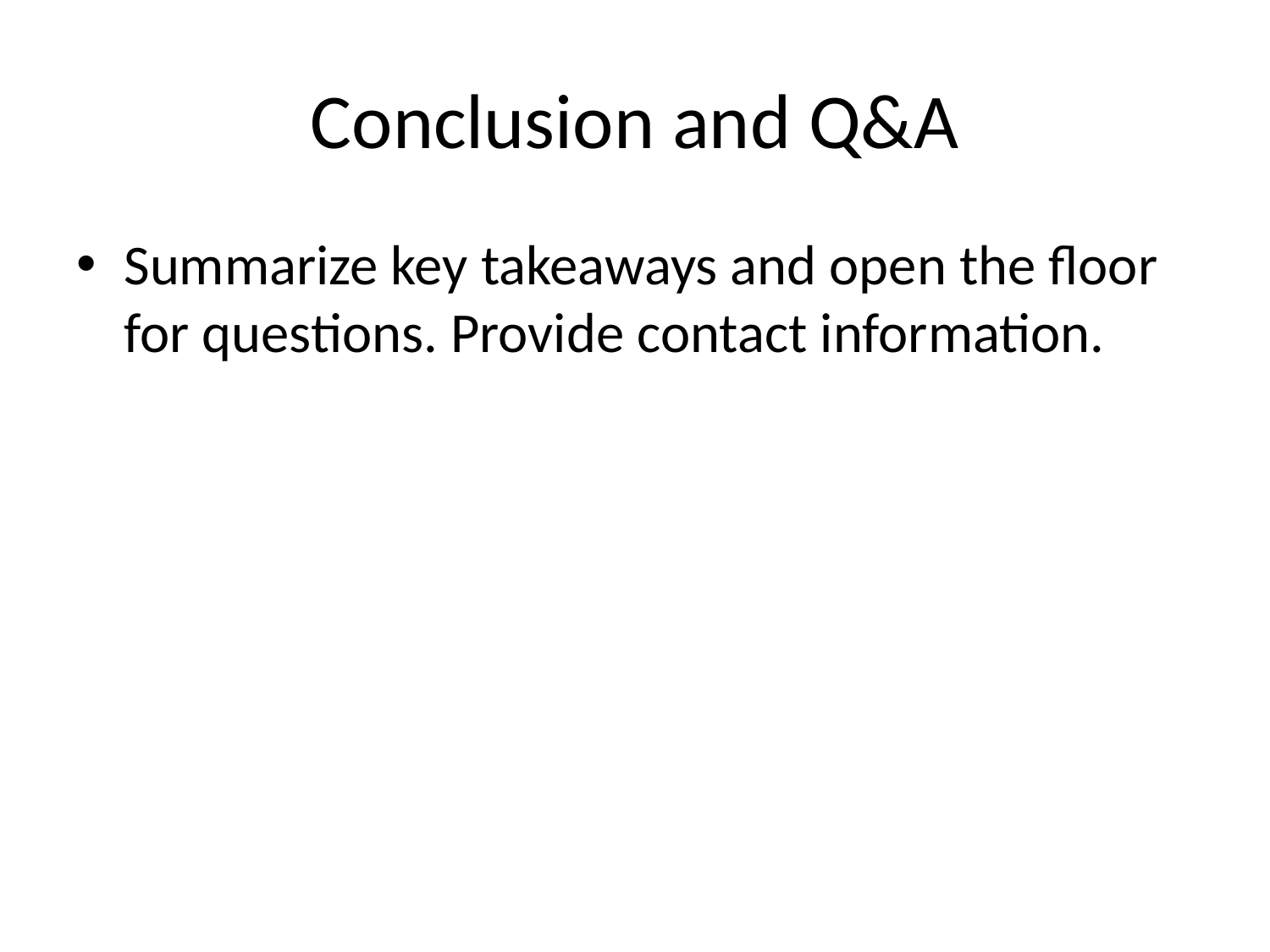

# Conclusion and Q&A
Summarize key takeaways and open the floor for questions. Provide contact information.